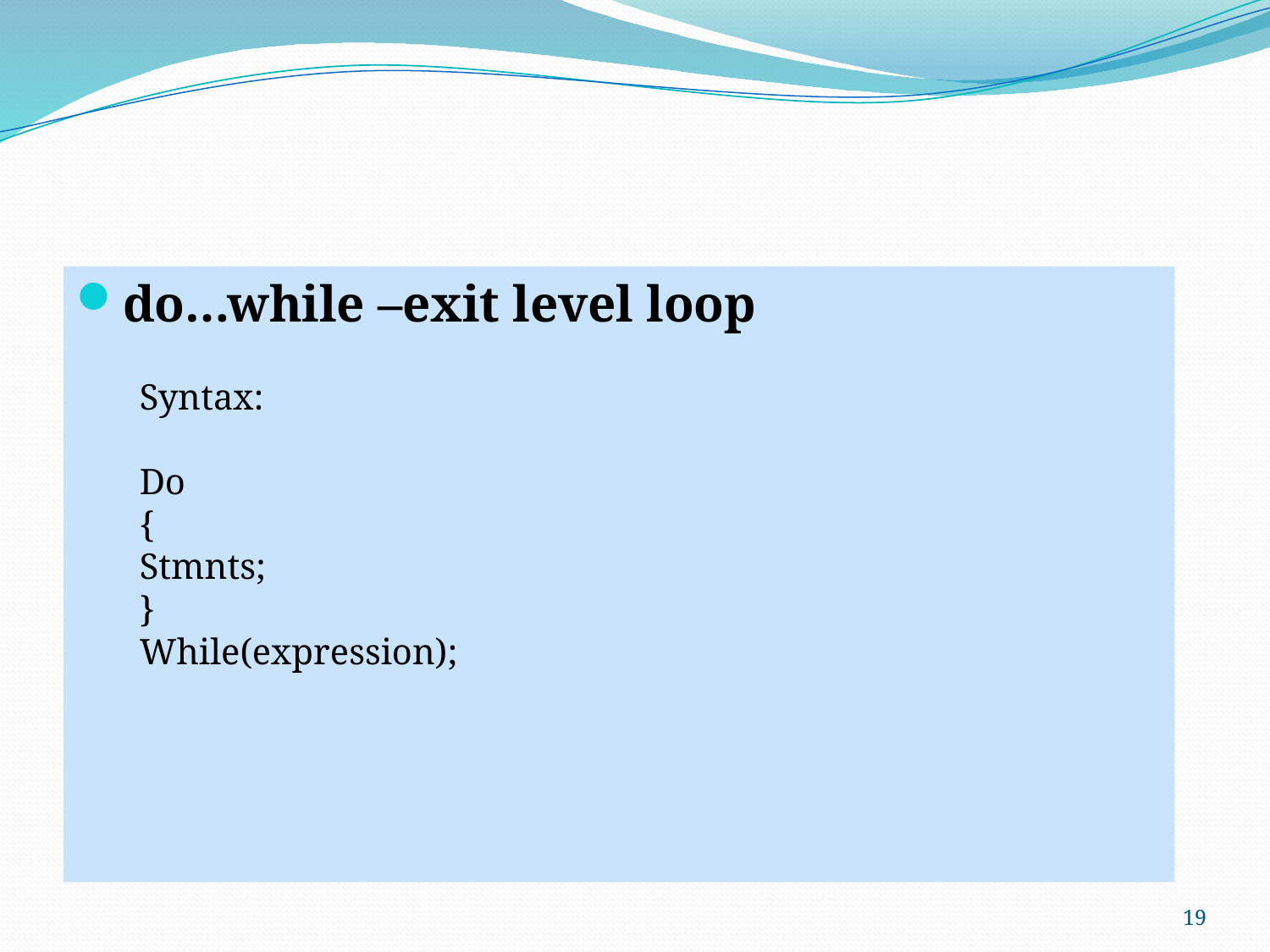

do…while –exit level loop

Syntax:

Do
{
Stmnts;
}
While(expression);
19